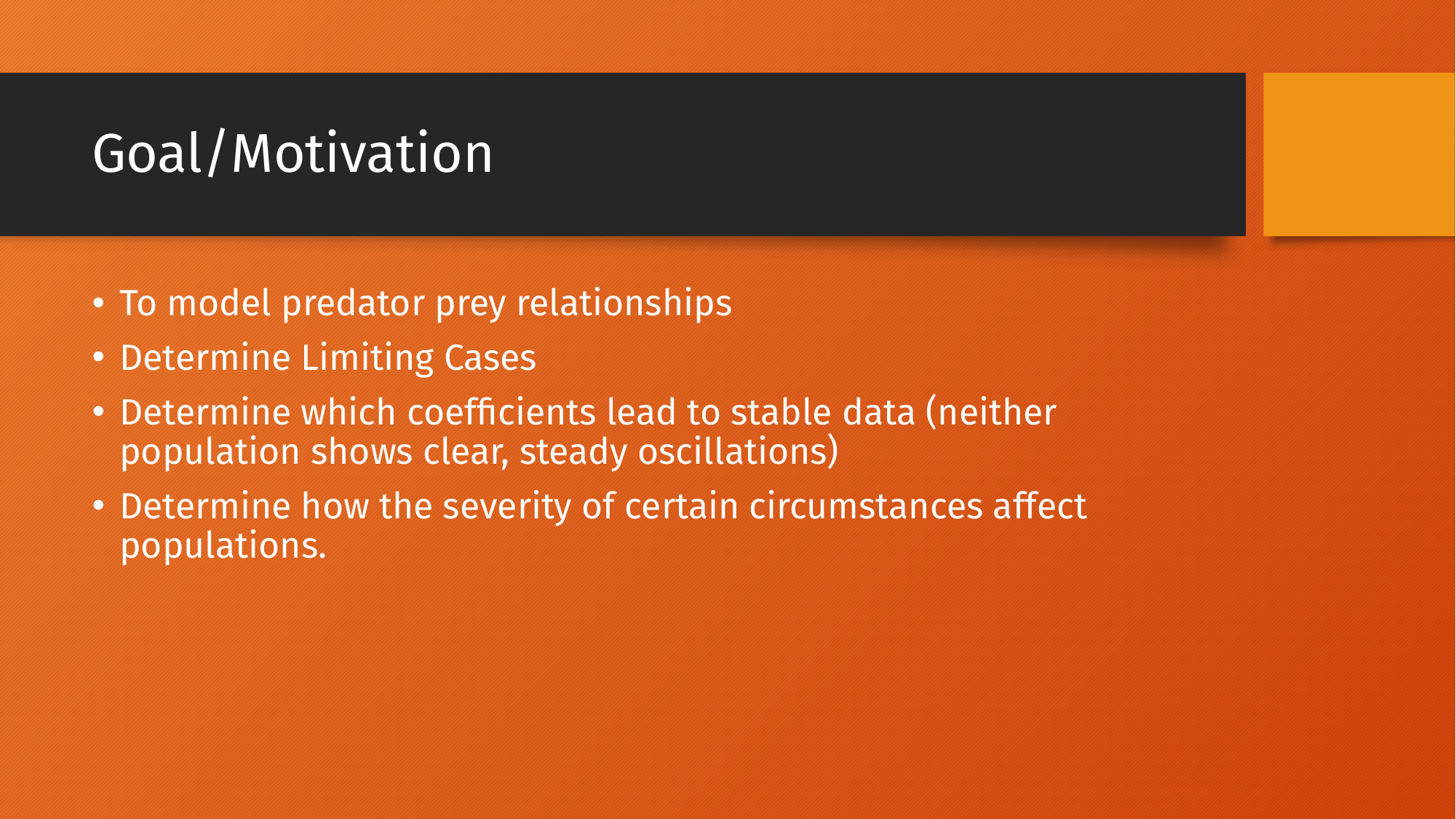

# Goal/Motivation
To model predator prey relationships
Determine Limiting Cases
Determine which coefficients lead to stable data (neither population shows clear, steady oscillations)
Determine how the severity of certain circumstances affect populations.